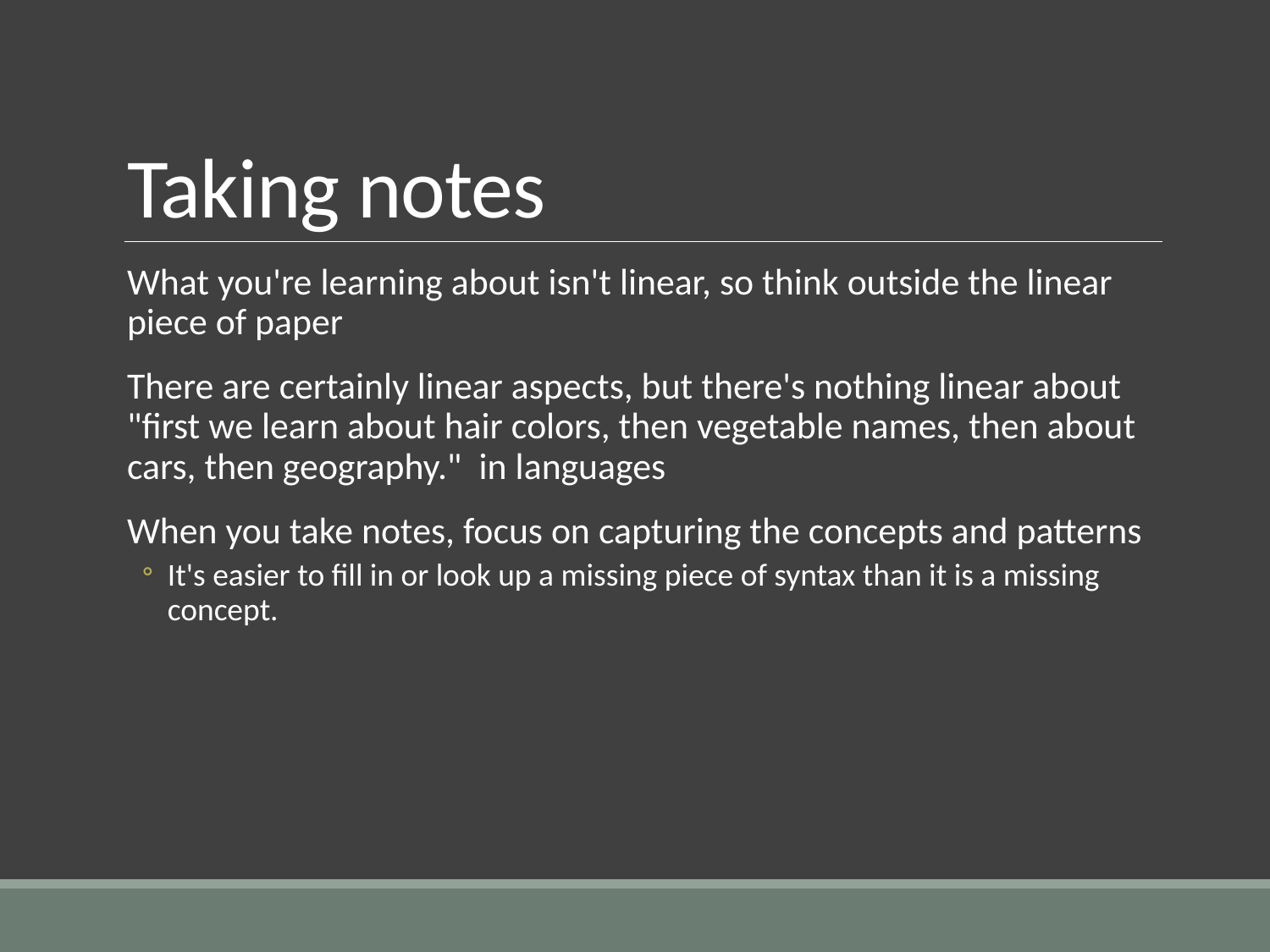

# Taking notes
What you're learning about isn't linear, so think outside the linear piece of paper
There are certainly linear aspects, but there's nothing linear about "first we learn about hair colors, then vegetable names, then about cars, then geography."  in languages
When you take notes, focus on capturing the concepts and patterns
It's easier to fill in or look up a missing piece of syntax than it is a missing concept.